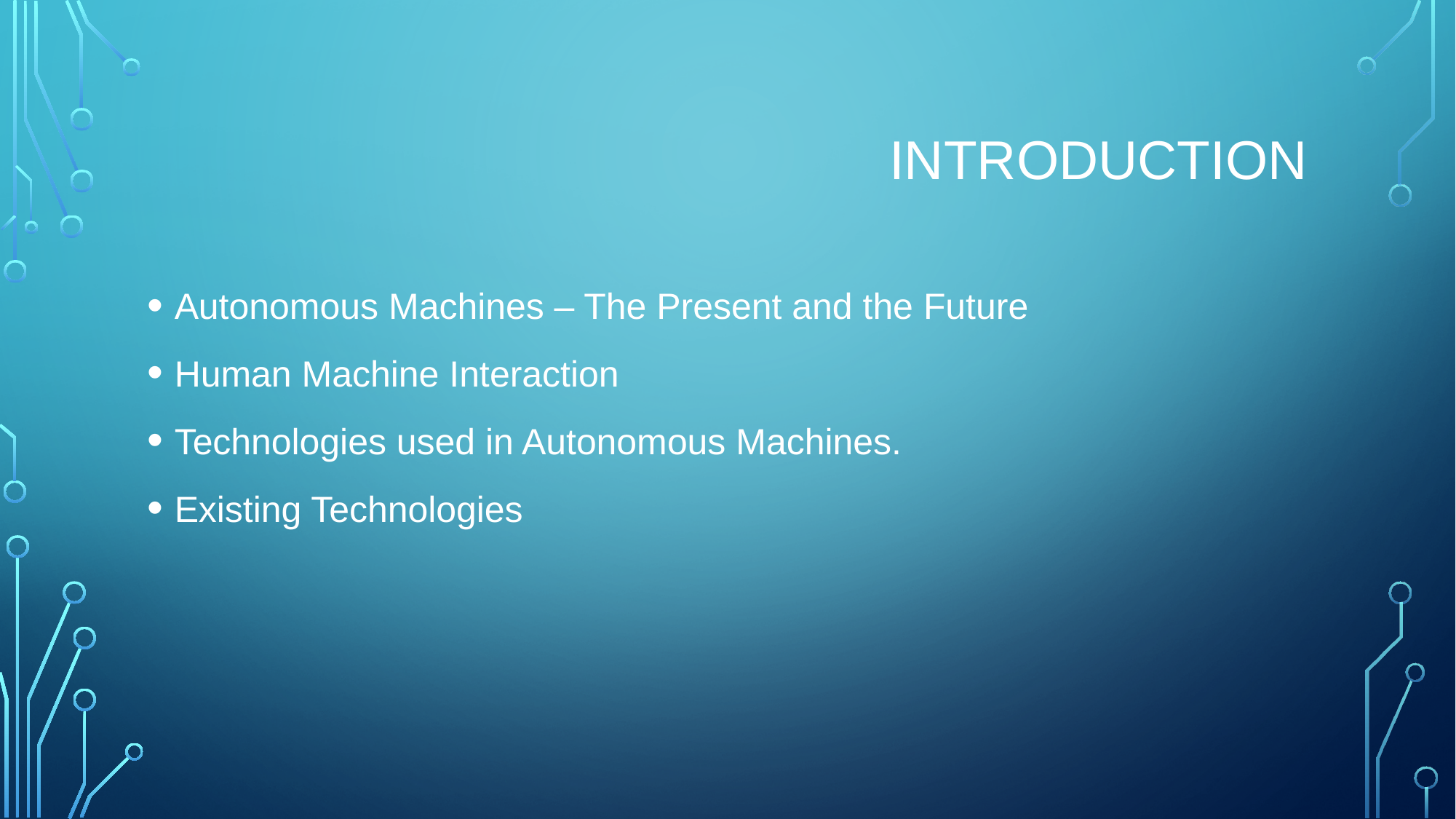

# Introduction
Autonomous Machines – The Present and the Future
Human Machine Interaction
Technologies used in Autonomous Machines.
Existing Technologies